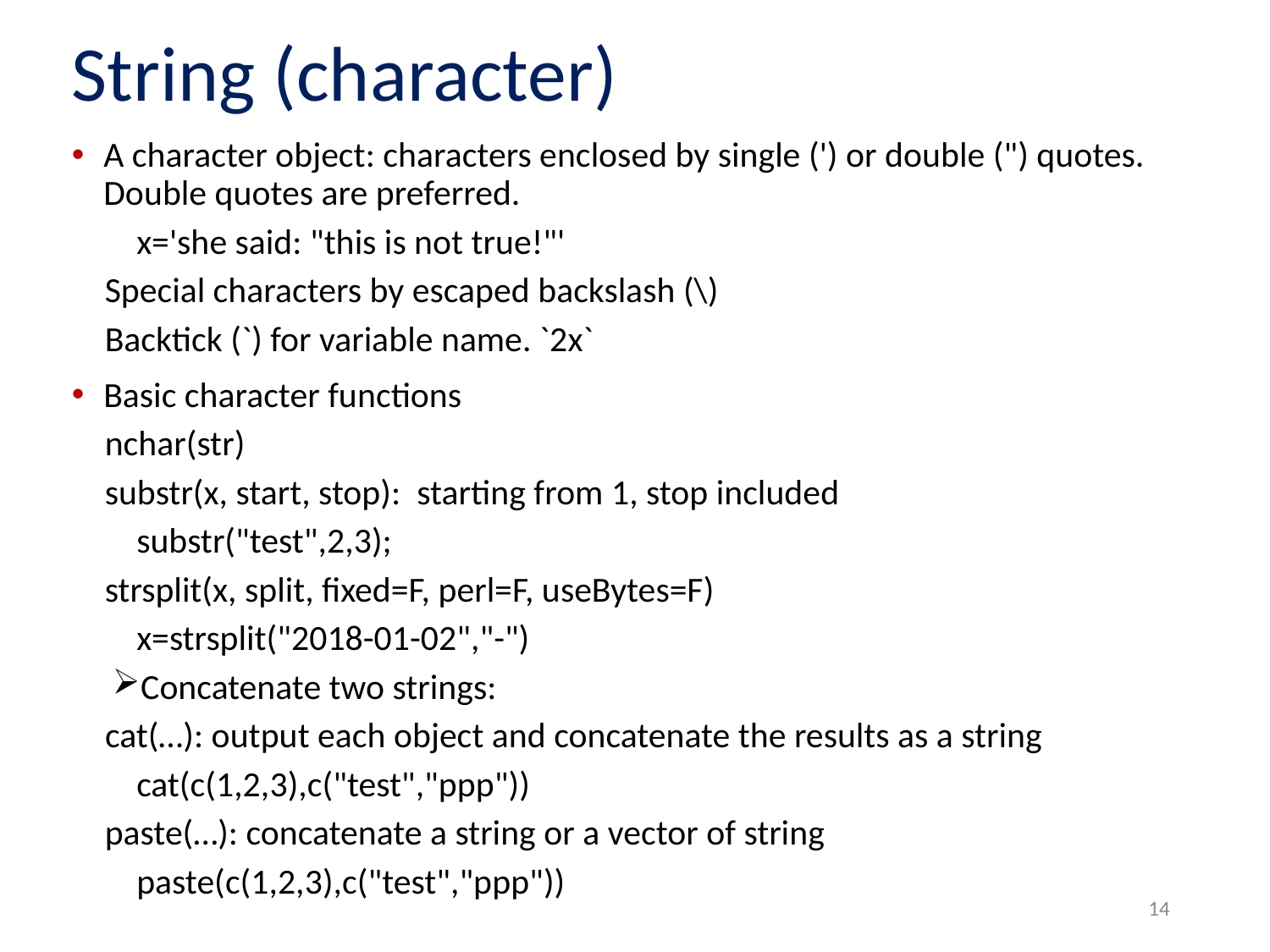

# String (character)
A character object: characters enclosed by single (') or double (") quotes. Double quotes are preferred.
x='she said: "this is not true!"'
Special characters by escaped backslash (\)
Backtick (`) for variable name. `2x`
Basic character functions
nchar(str)
substr(x, start, stop):  starting from 1, stop included
substr("test",2,3);
strsplit(x, split, fixed=F, perl=F, useBytes=F)
x=strsplit("2018-01-02","-")
Concatenate two strings:
cat(…): output each object and concatenate the results as a string
cat(c(1,2,3),c("test","ppp"))
paste(…): concatenate a string or a vector of string
paste(c(1,2,3),c("test","ppp"))
14